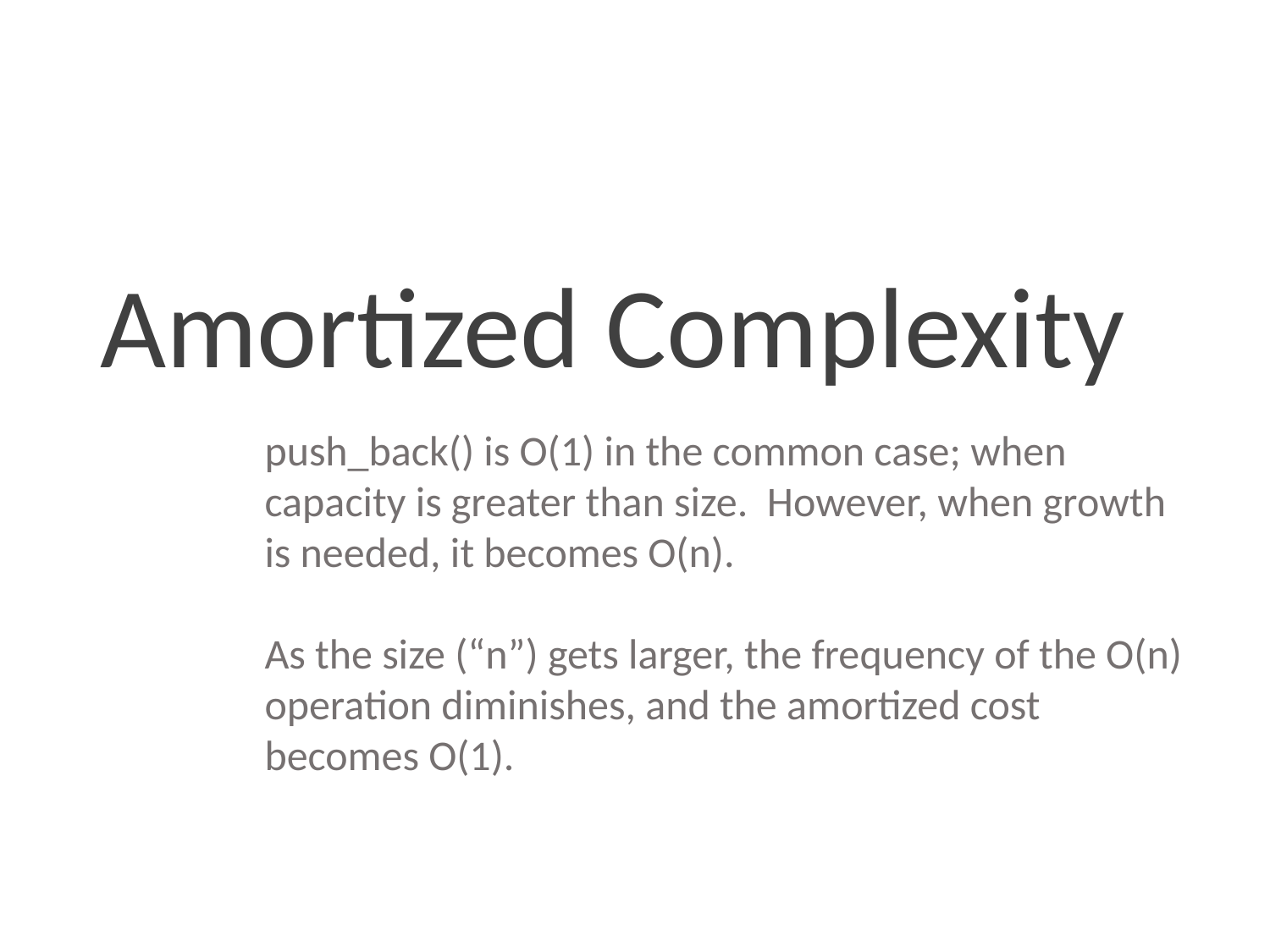

Amortized Complexity
push_back() is O(1) in the common case; when capacity is greater than size.  However, when growth is needed, it becomes O(n).

As the size (“n”) gets larger, the frequency of the O(n) operation diminishes, and the amortized cost becomes O(1).